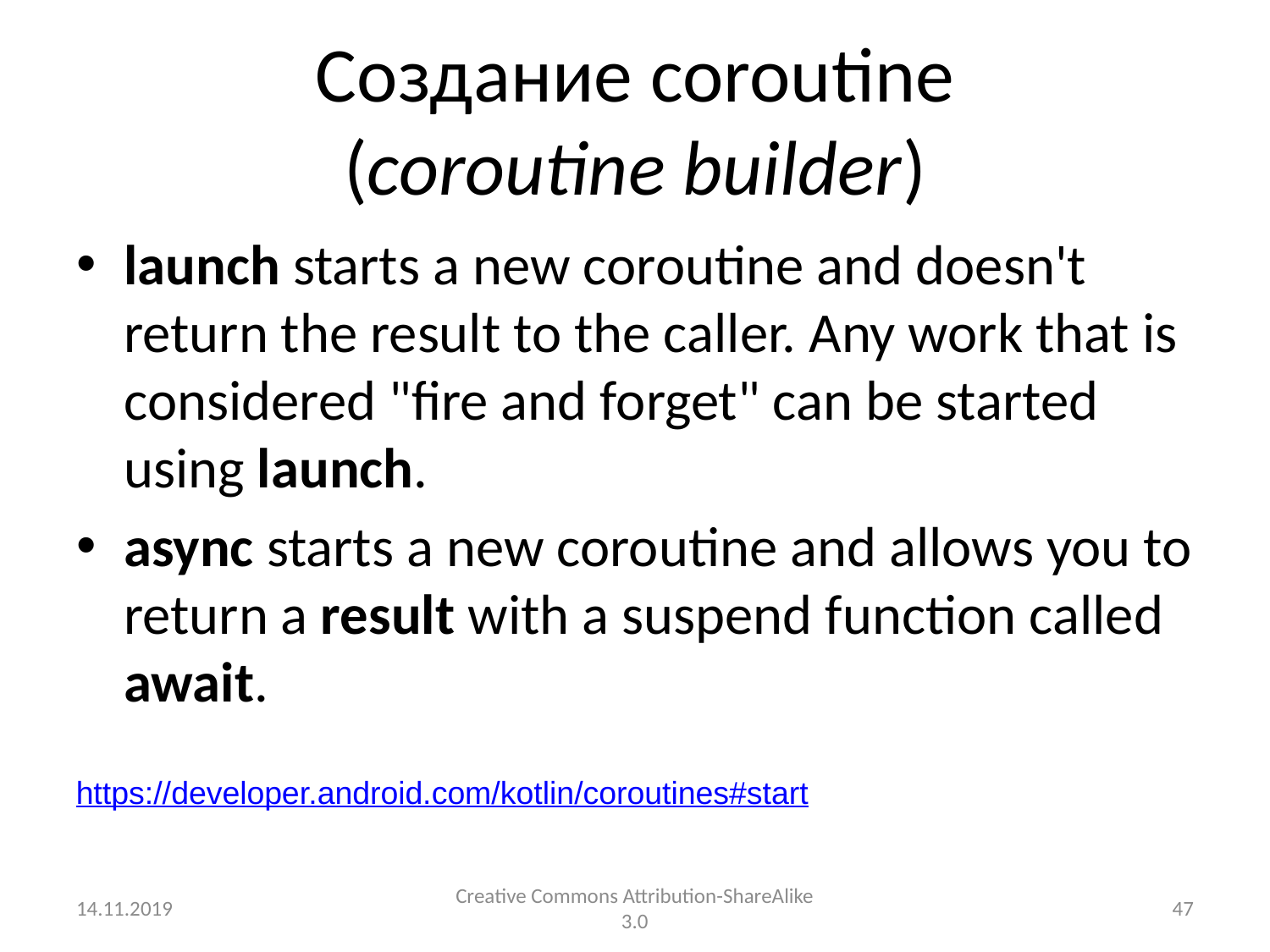

# Создание coroutine (coroutine builder)
launch starts a new coroutine and doesn't return the result to the caller. Any work that is considered "fire and forget" can be started using launch.
async starts a new coroutine and allows you to return a result with a suspend function called await.
https://developer.android.com/kotlin/coroutines#start
14.11.2019
Creative Commons Attribution-ShareAlike 3.0
47